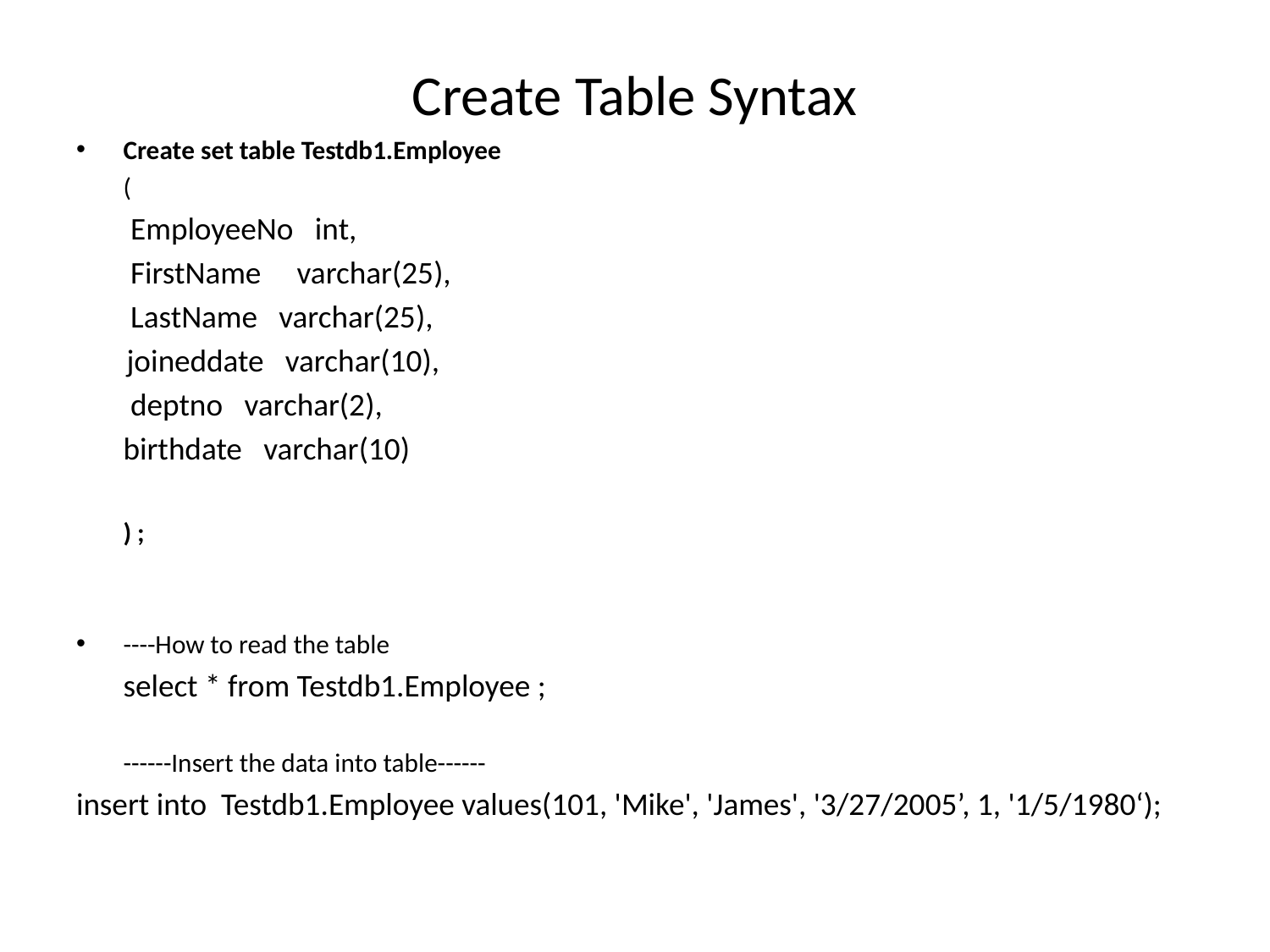

# Create Table Syntax
Create set table Testdb1.Employee
	(
	 EmployeeNo   int,
	 FirstName     varchar(25),
	 LastName   varchar(25),
       joineddate   varchar(10),
 	 deptno   varchar(2),
	birthdate   varchar(10)

	) ;

----How to read the table
	select * from Testdb1.Employee ;

	------Insert the data into table------
insert into  Testdb1.Employee values(101, 'Mike', 'James', '3/27/2005’, 1, '1/5/1980‘);